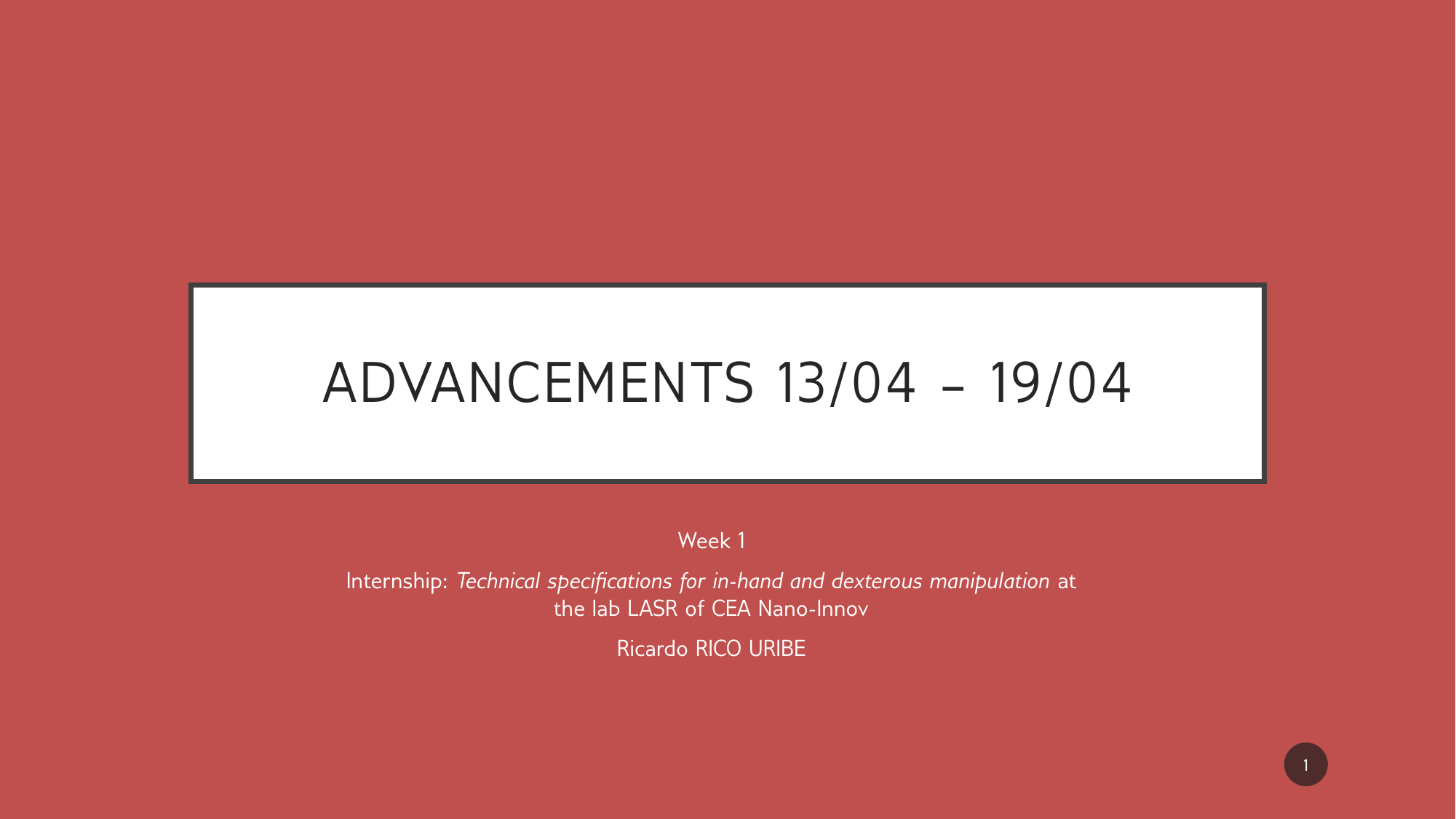

# Advancements 13/04 – 19/04
Week 1
Internship: Technical specifications for in-hand and dexterous manipulation at the lab LASR of CEA Nano-Innov
Ricardo RICO URIBE
1